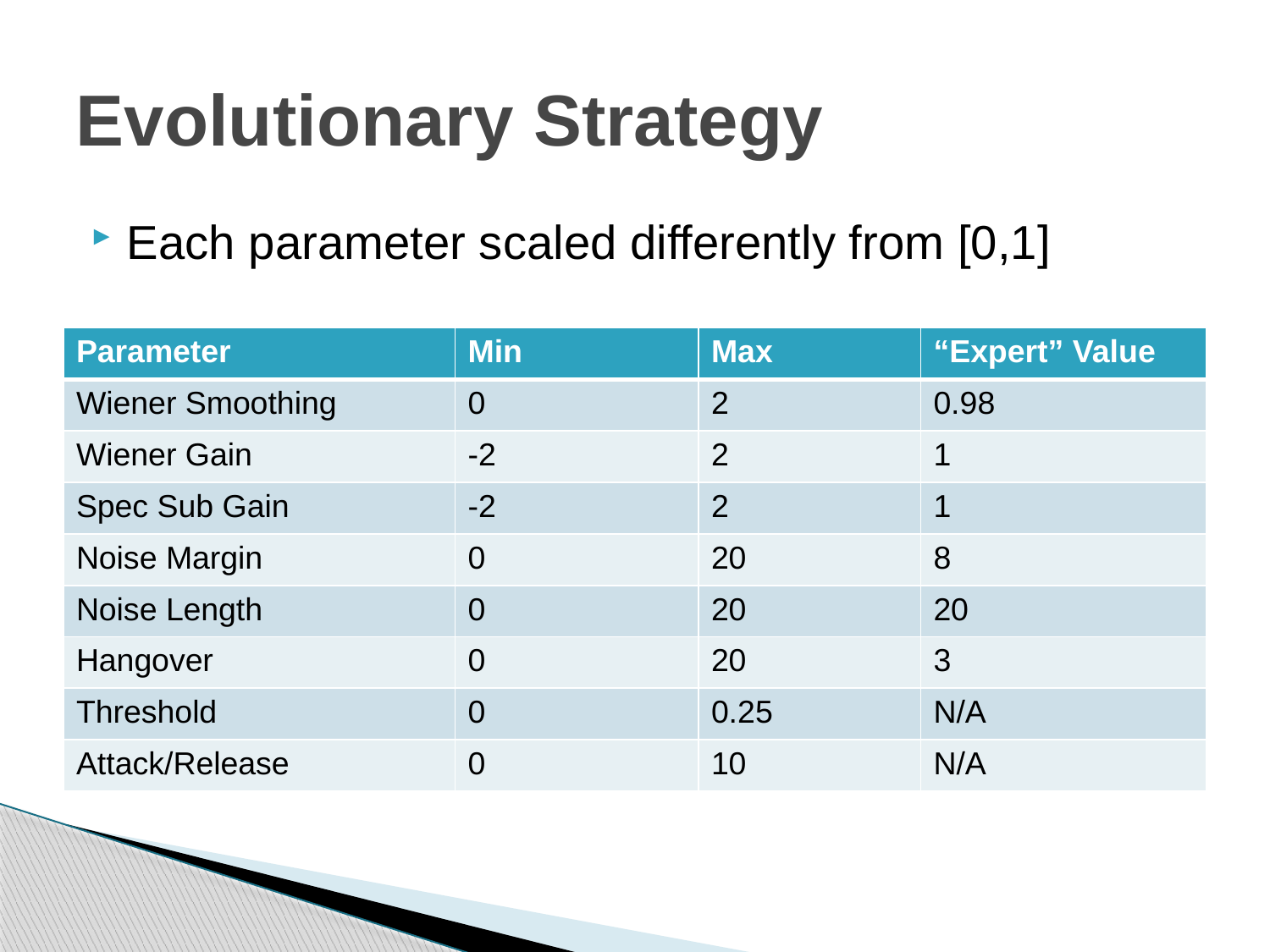

# Evolutionary Strategy
Each parameter scaled differently from [0,1]
| Parameter | Min | Max | “Expert” Value |
| --- | --- | --- | --- |
| Wiener Smoothing | 0 | 2 | 0.98 |
| Wiener Gain | -2 | 2 | 1 |
| Spec Sub Gain | -2 | 2 | 1 |
| Noise Margin | 0 | 20 | 8 |
| Noise Length | 0 | 20 | 20 |
| Hangover | 0 | 20 | 3 |
| Threshold | 0 | 0.25 | N/A |
| Attack/Release | 0 | 10 | N/A |